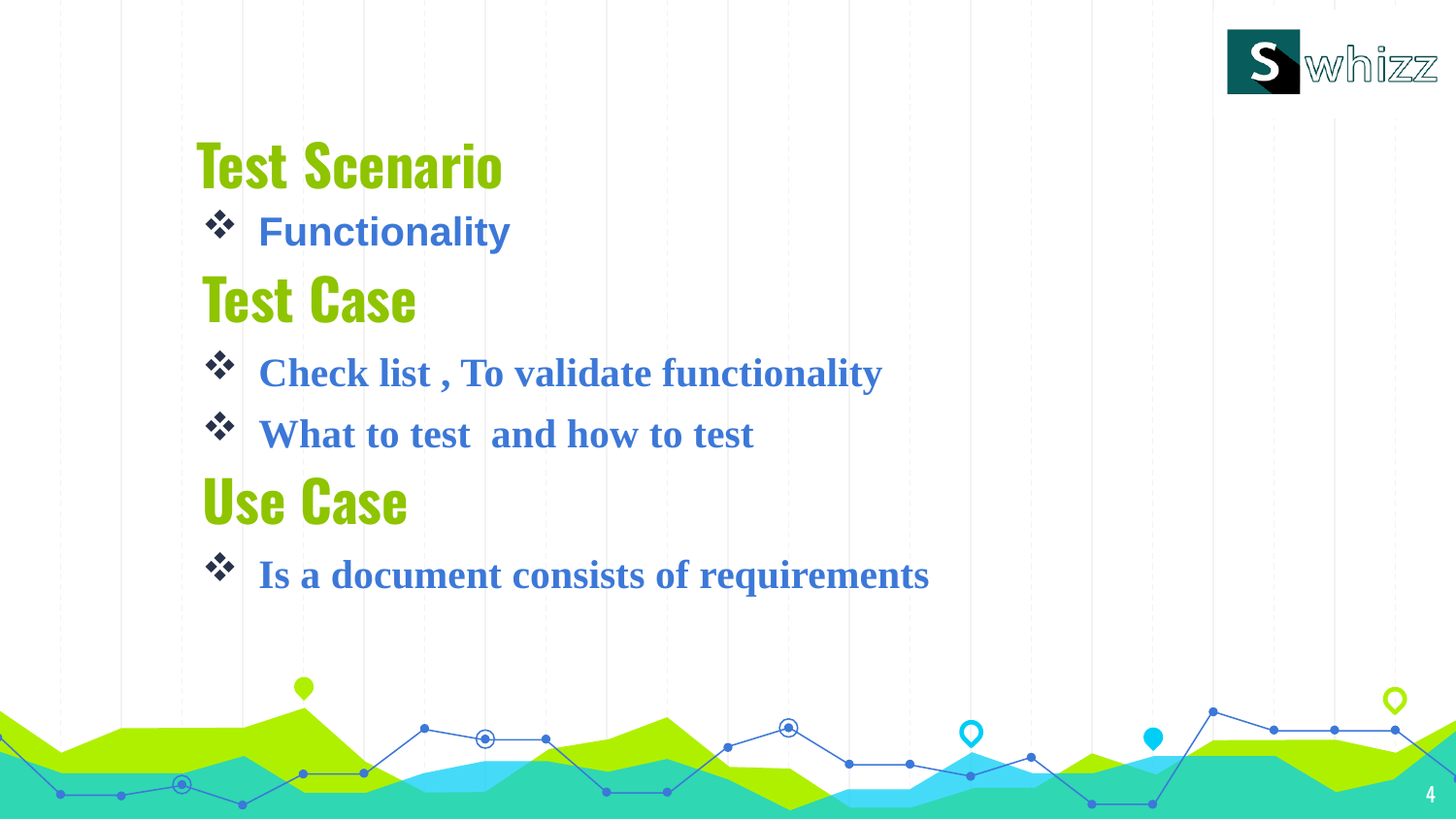

# Test Scenario
Functionality
Test Case
Check list , To validate functionality
What to test  and how to test
Use Case
Is a document consists of requirements
4